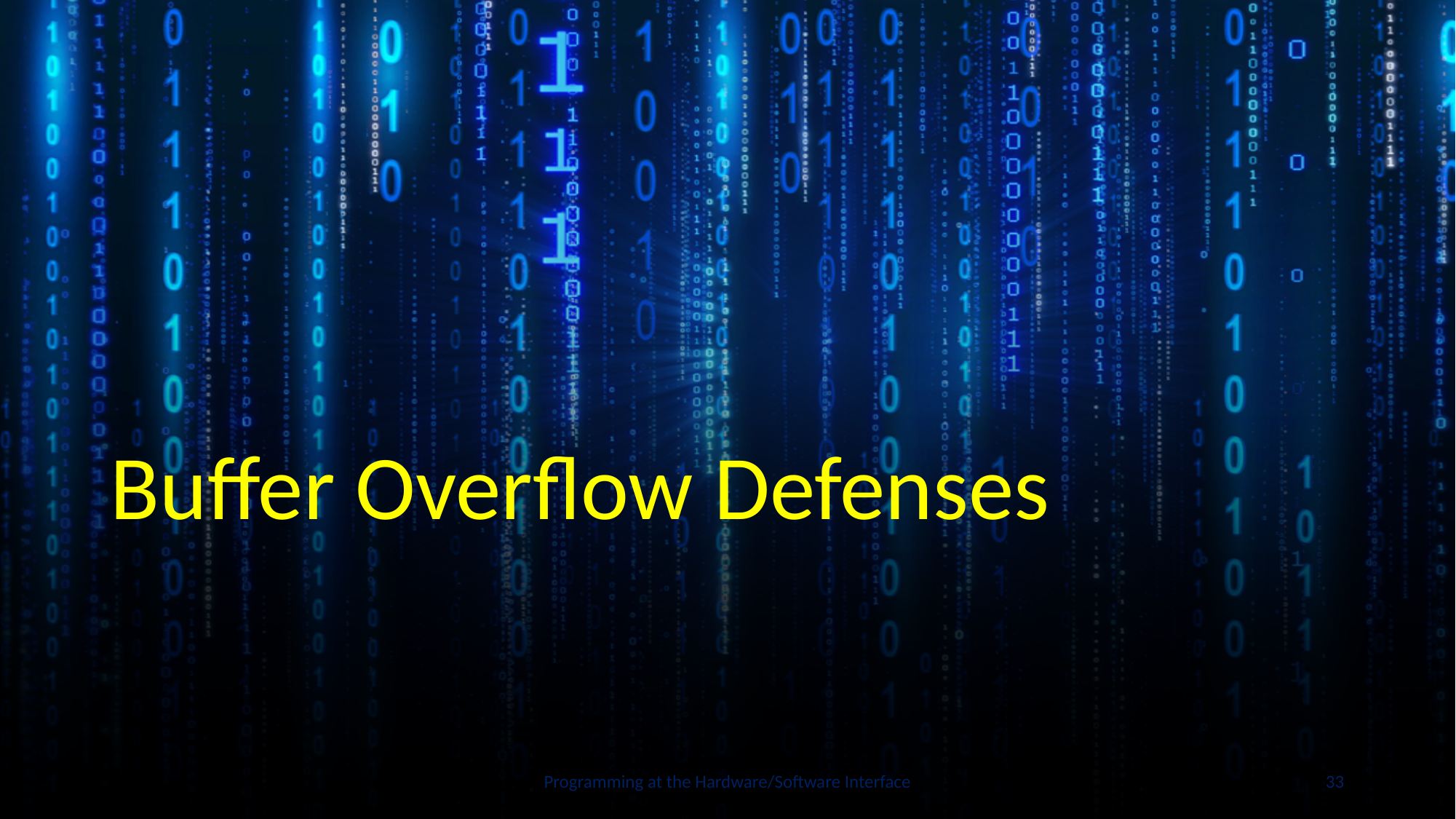

# Buffer Overflow Defenses

Programming at the Hardware/Software Interface
33